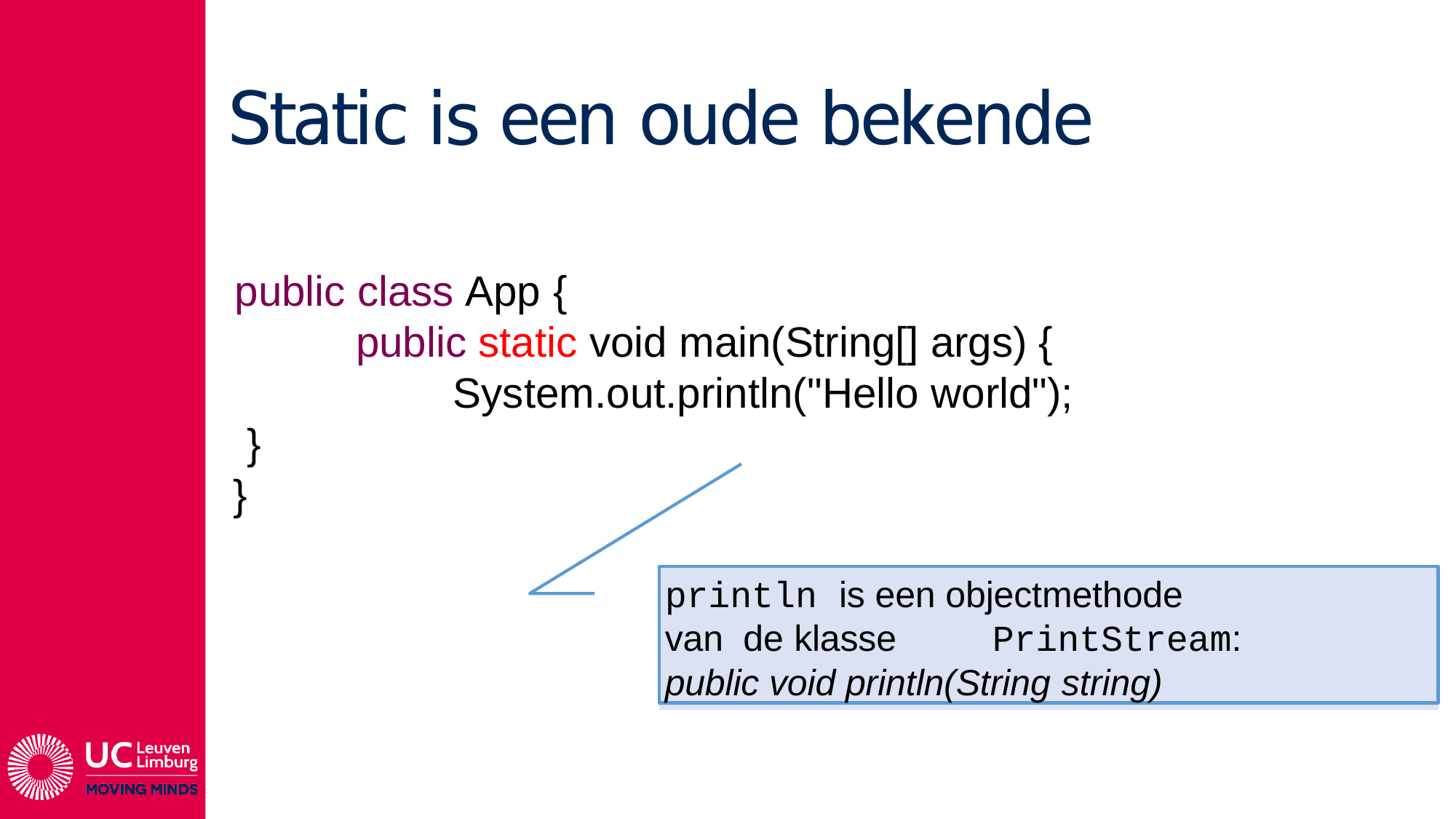

# Static is een oude bekende
public class App {
public static void main(String[] args) {  System.out.println("Hello world");
}
}

println is een objectmethode van  de klasse	PrintStream:
public void println(String string)